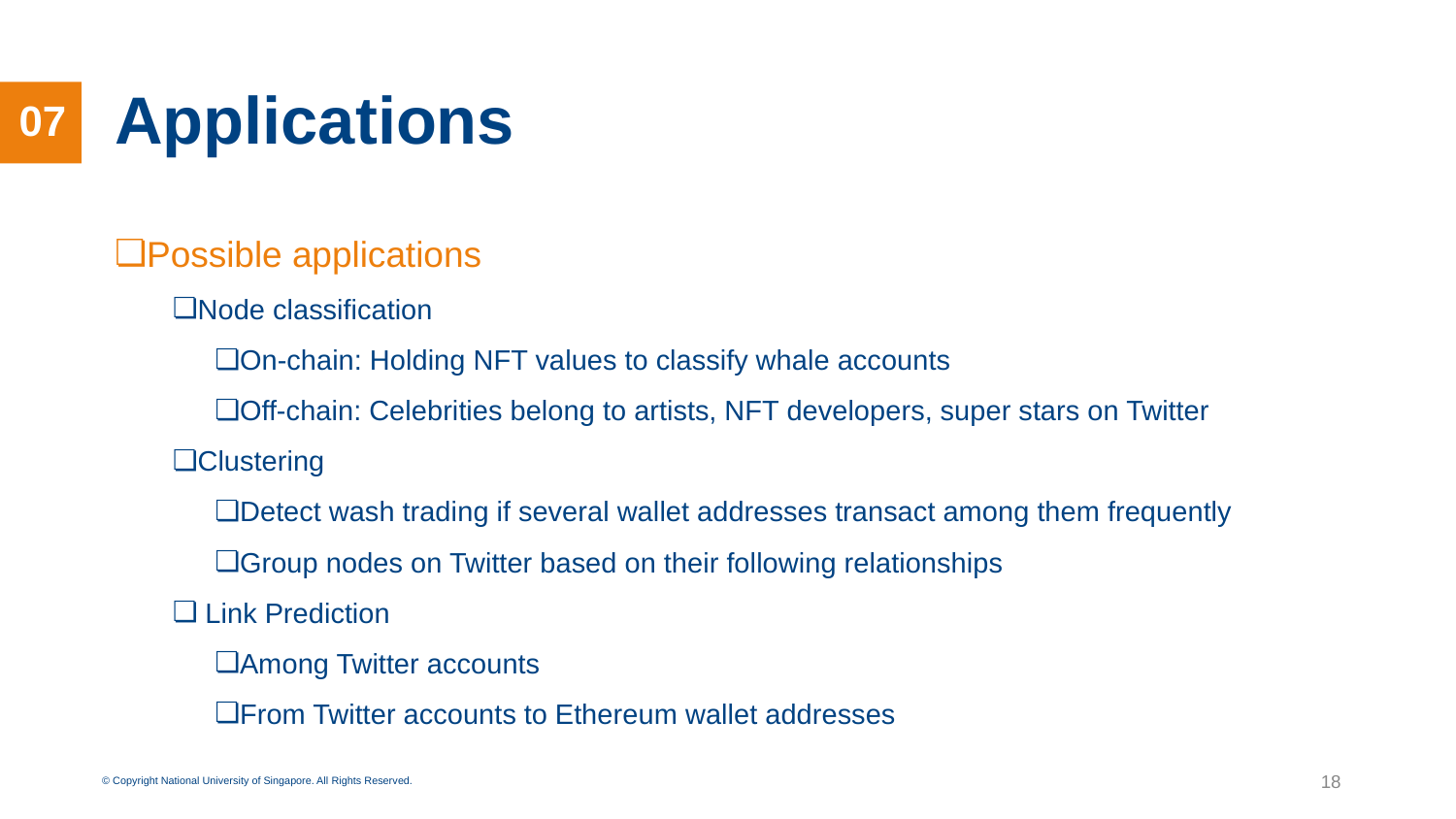

# Applications
07
Possible applications
Node classification
On-chain: Holding NFT values to classify whale accounts
Off-chain: Celebrities belong to artists, NFT developers, super stars on Twitter
Clustering
Detect wash trading if several wallet addresses transact among them frequently
Group nodes on Twitter based on their following relationships
 Link Prediction
Among Twitter accounts
From Twitter accounts to Ethereum wallet addresses
18